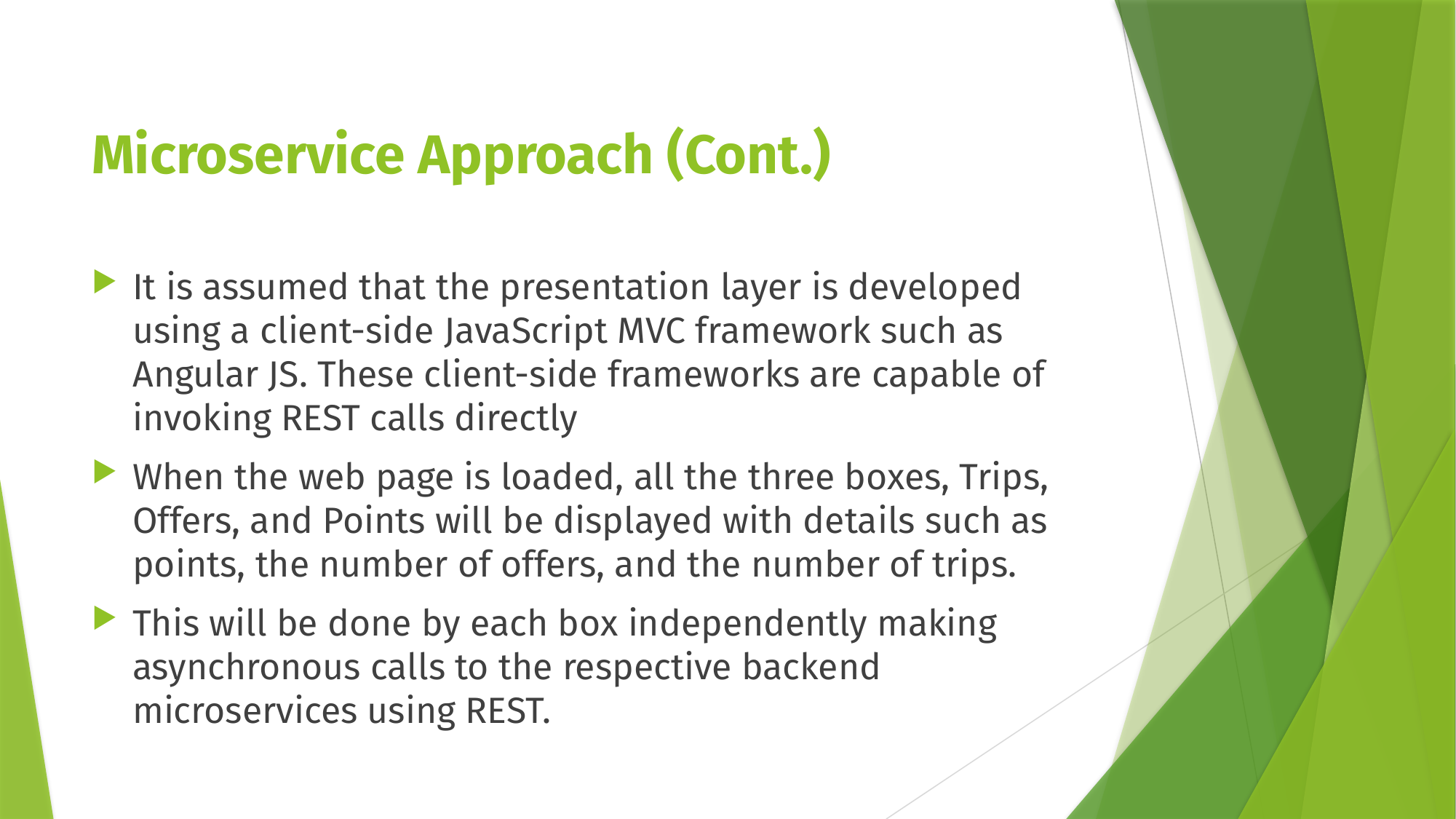

# Microservice Approach (Cont.)
It is assumed that the presentation layer is developed using a client-side JavaScript MVC framework such as Angular JS. These client-side frameworks are capable of invoking REST calls directly
When the web page is loaded, all the three boxes, Trips, Offers, and Points will be displayed with details such as points, the number of offers, and the number of trips.
This will be done by each box independently making asynchronous calls to the respective backend microservices using REST.